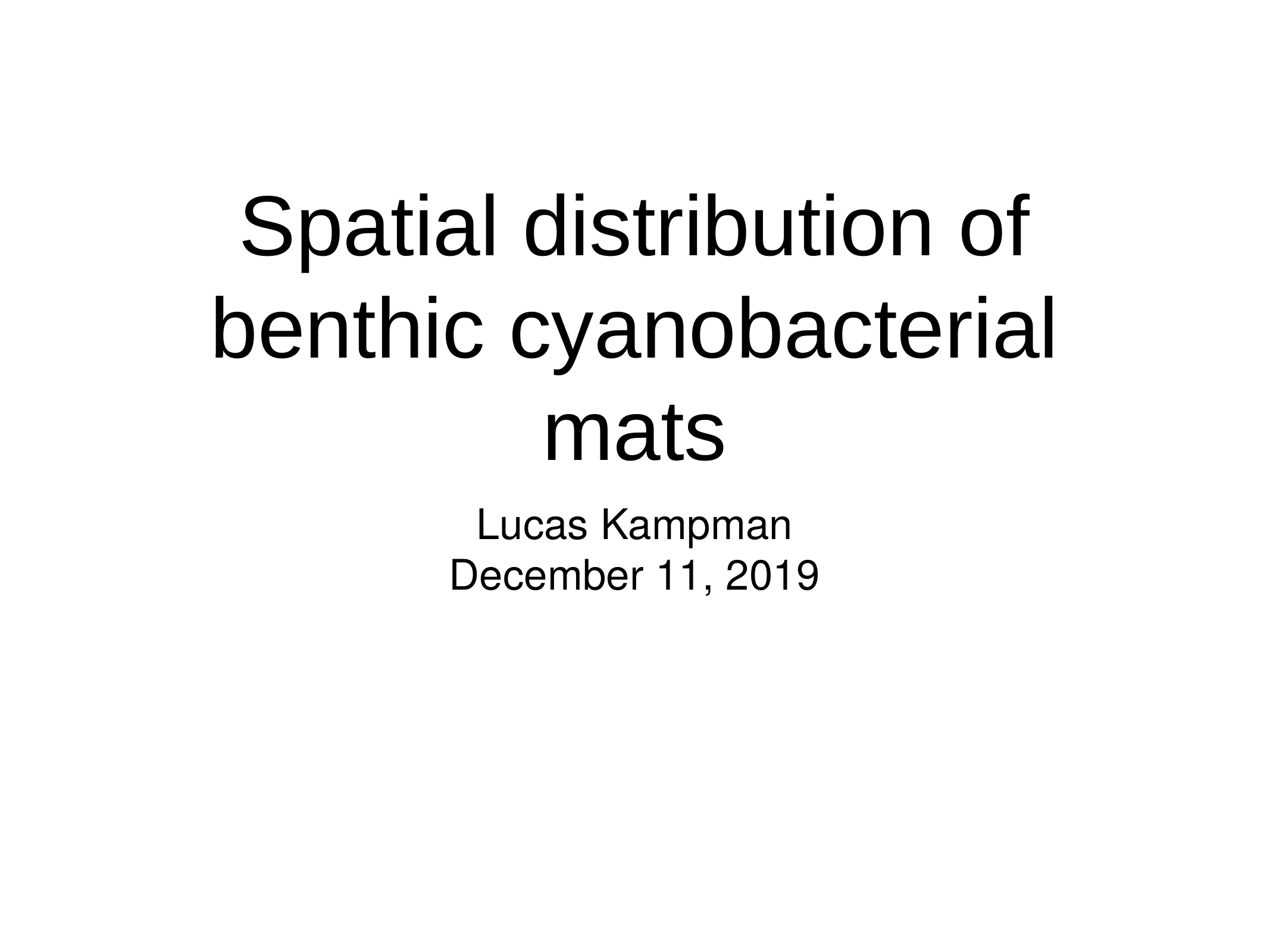

# Spatial distribution of benthic cyanobacterial mats
Lucas Kampman
December 11, 2019